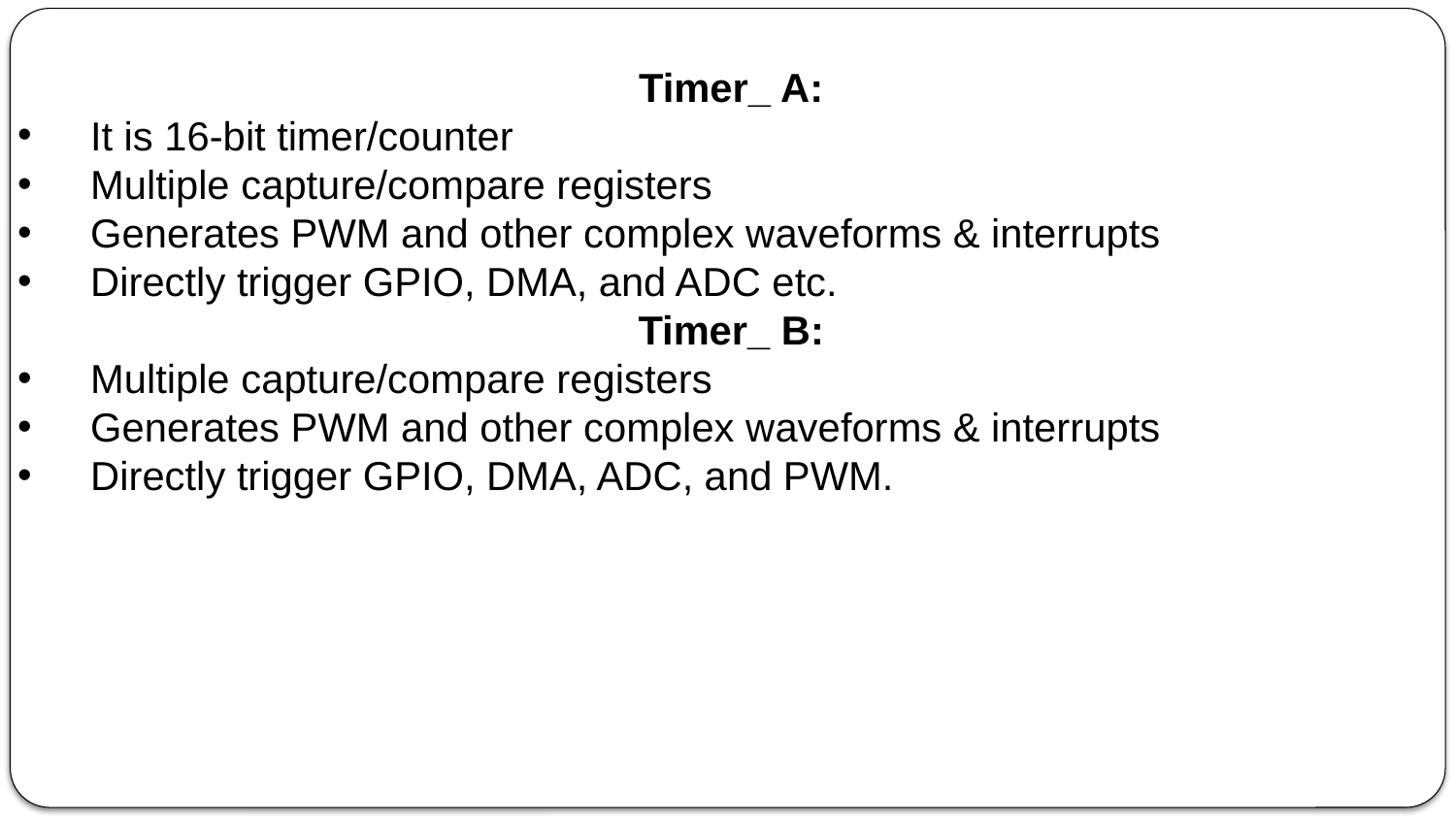

Timer_ A:
It is 16-bit timer/counter
Multiple capture/compare registers
Generates PWM and other complex waveforms & interrupts
Directly trigger GPIO, DMA, and ADC etc.
Timer_ B:
Multiple capture/compare registers
Generates PWM and other complex waveforms & interrupts
Directly trigger GPIO, DMA, ADC, and PWM.